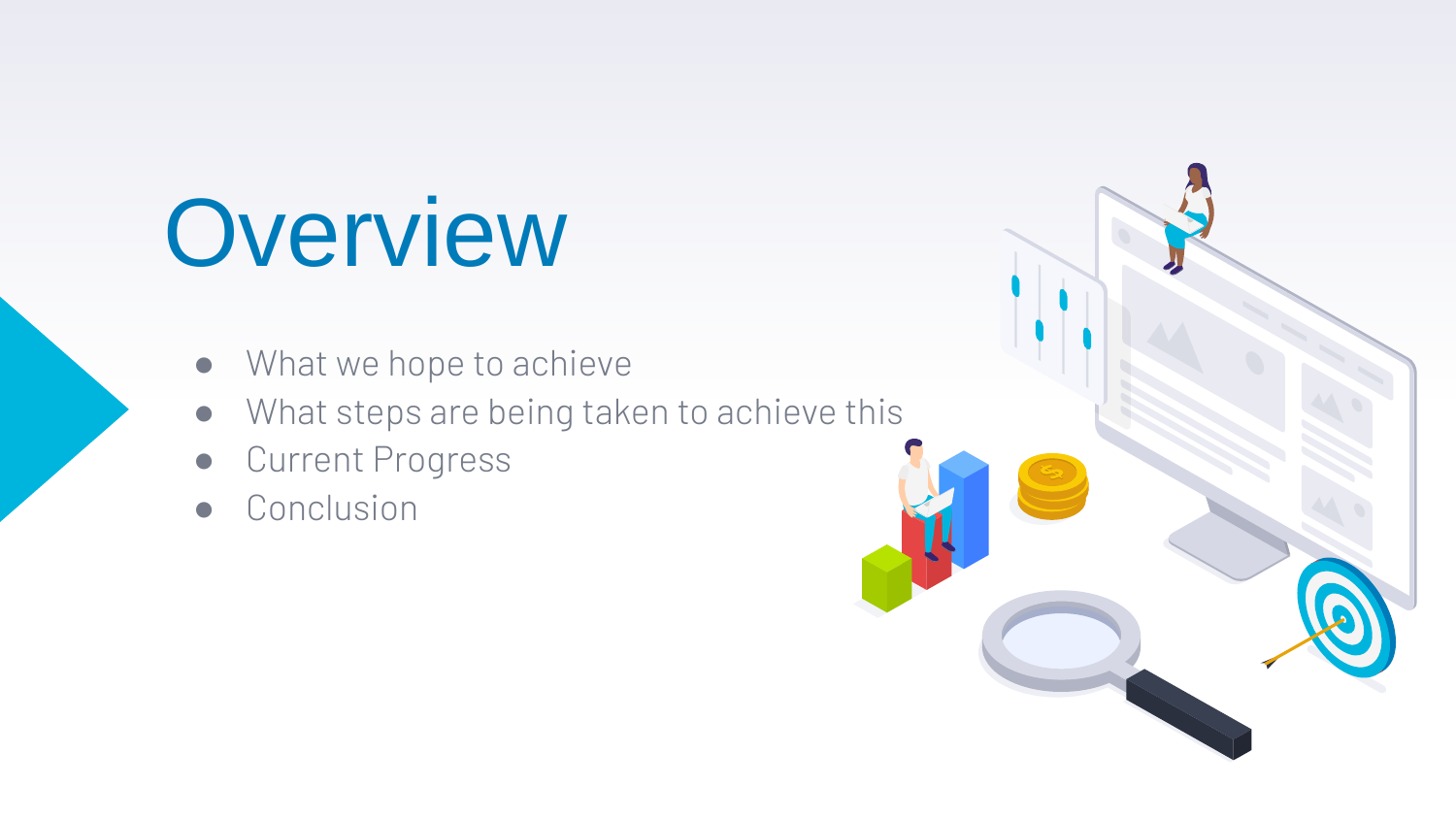

# Overview

What we hope to achieve
What steps are being taken to achieve this
Current Progress
Conclusion